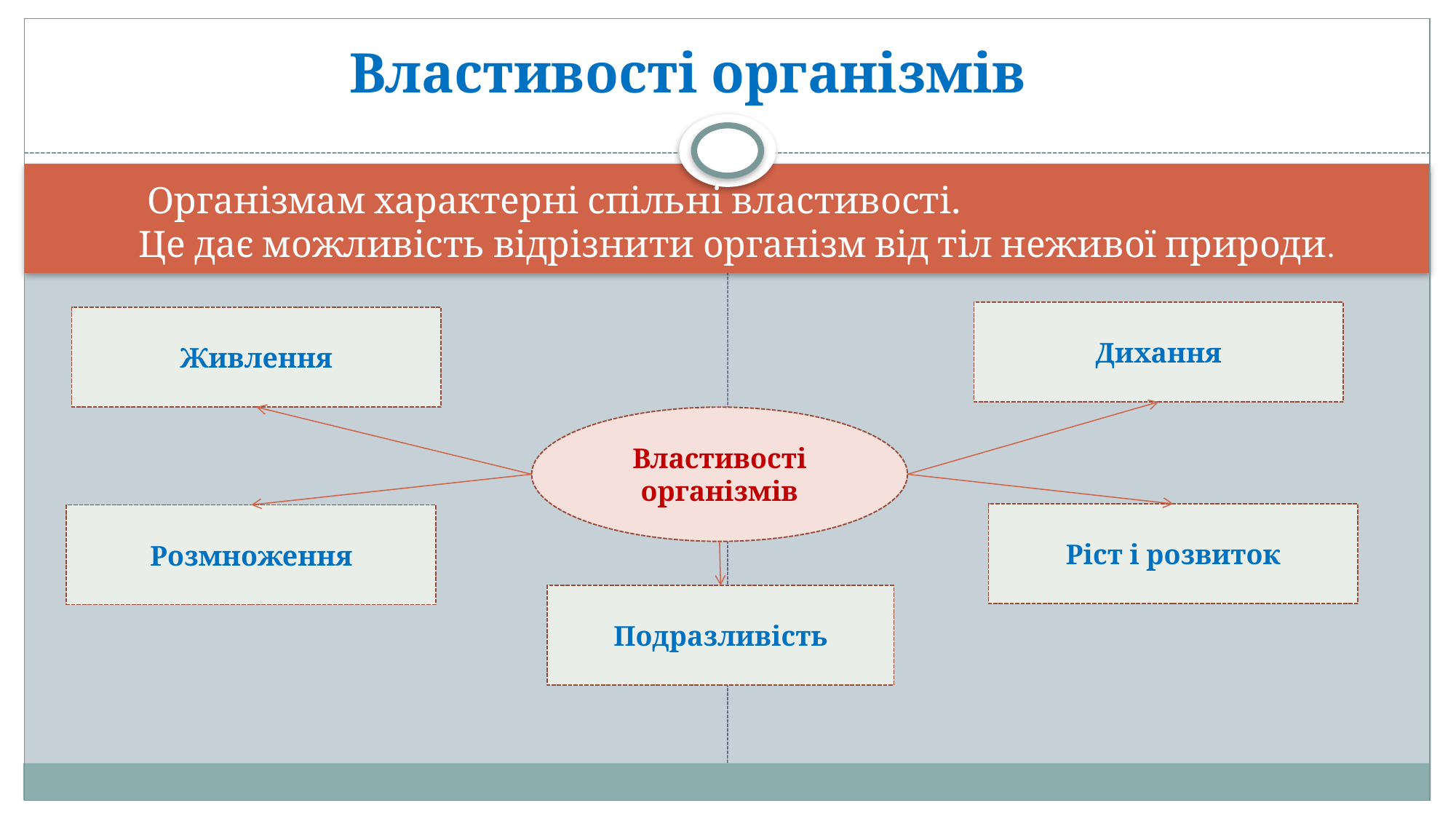

Властивості організмів
 Організмам характерні спільні властивості.
Це дає можливість відрізнити організм від тіл неживої природи.
Дихання
Живлення
Властивості організмів
Ріст і розвиток
Розмноження
Подразливість